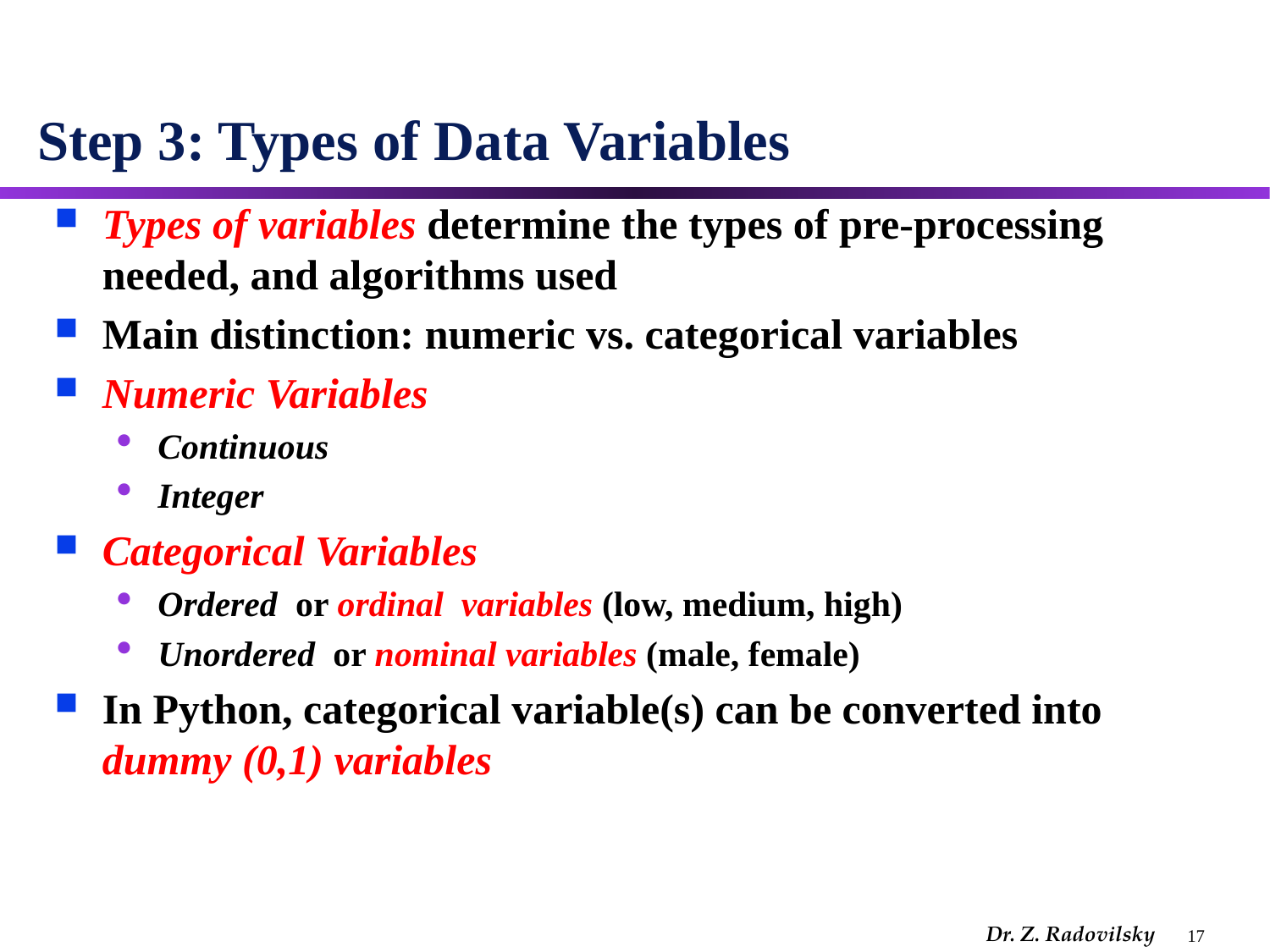

# Step 3: Types of Data Variables
Types of variables determine the types of pre-processing needed, and algorithms used
Main distinction: numeric vs. categorical variables
Numeric Variables
Continuous
Integer
Categorical Variables
Ordered  or ordinal  variables (low, medium, high)
Unordered  or nominal variables (male, female)
In Python, categorical variable(s) can be converted into dummy (0,1) variables